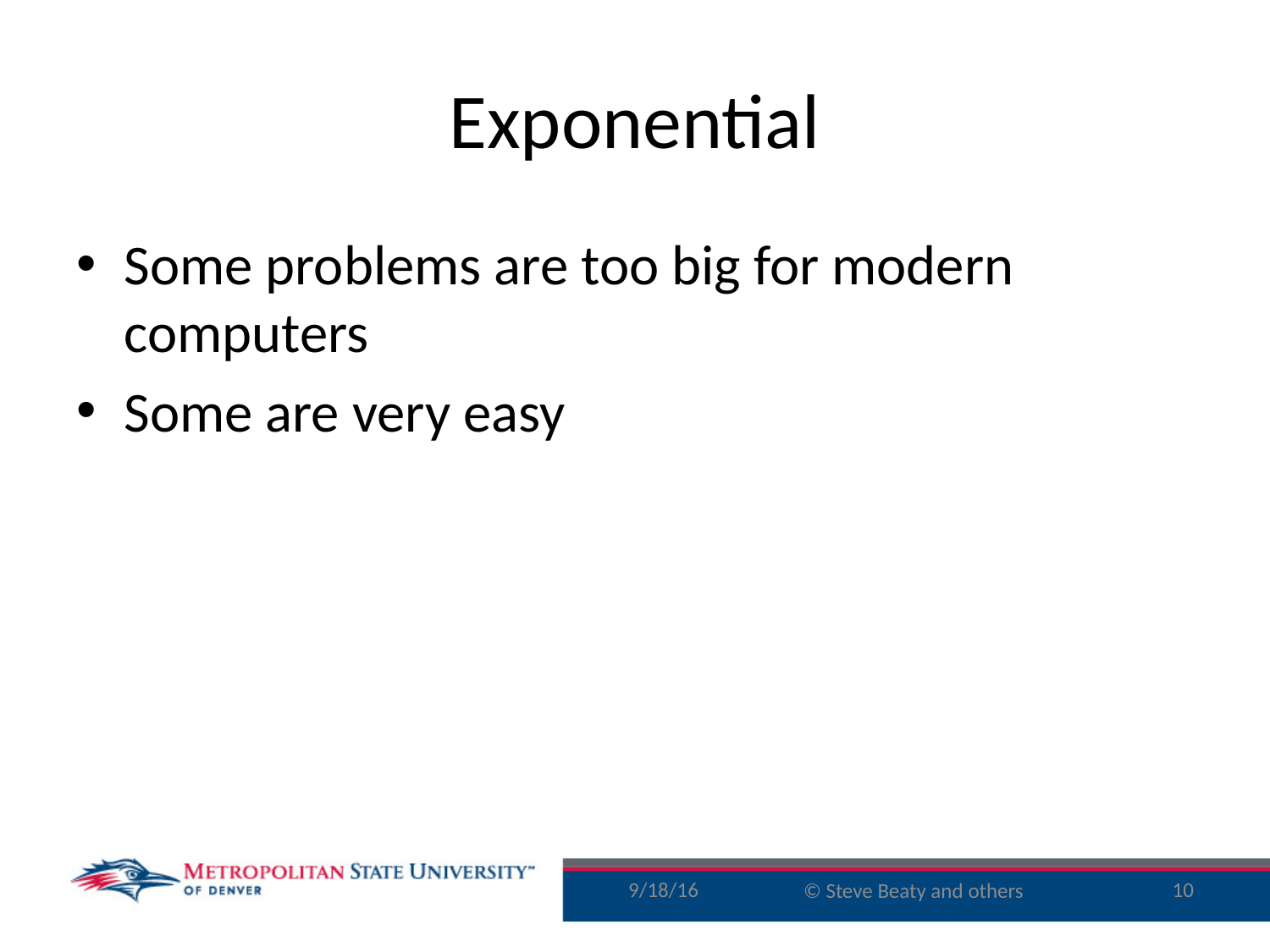

# Exponential
Some problems are too big for modern computers
Some are very easy
9/18/16
10
© Steve Beaty and others